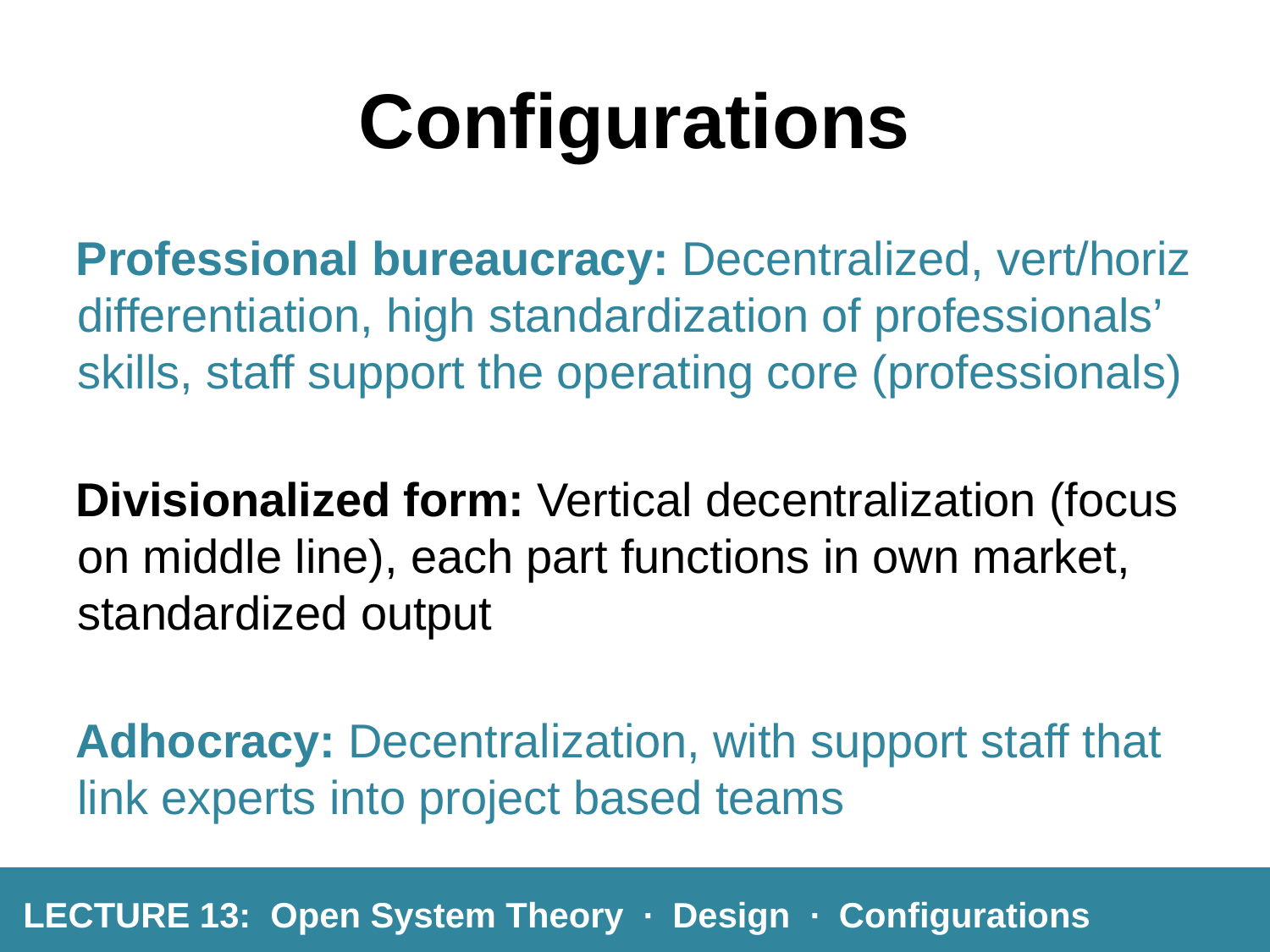

Configurations
Professional bureaucracy: Decentralized, vert/horiz differentiation, high standardization of professionals’ skills, staff support the operating core (professionals)

Divisionalized form: Vertical decentralization (focus on middle line), each part functions in own market, standardized output

Adhocracy: Decentralization, with support staff that link experts into project based teams
LECTURE 13:  Open System Theory  ∙  Design  ∙  Configurations